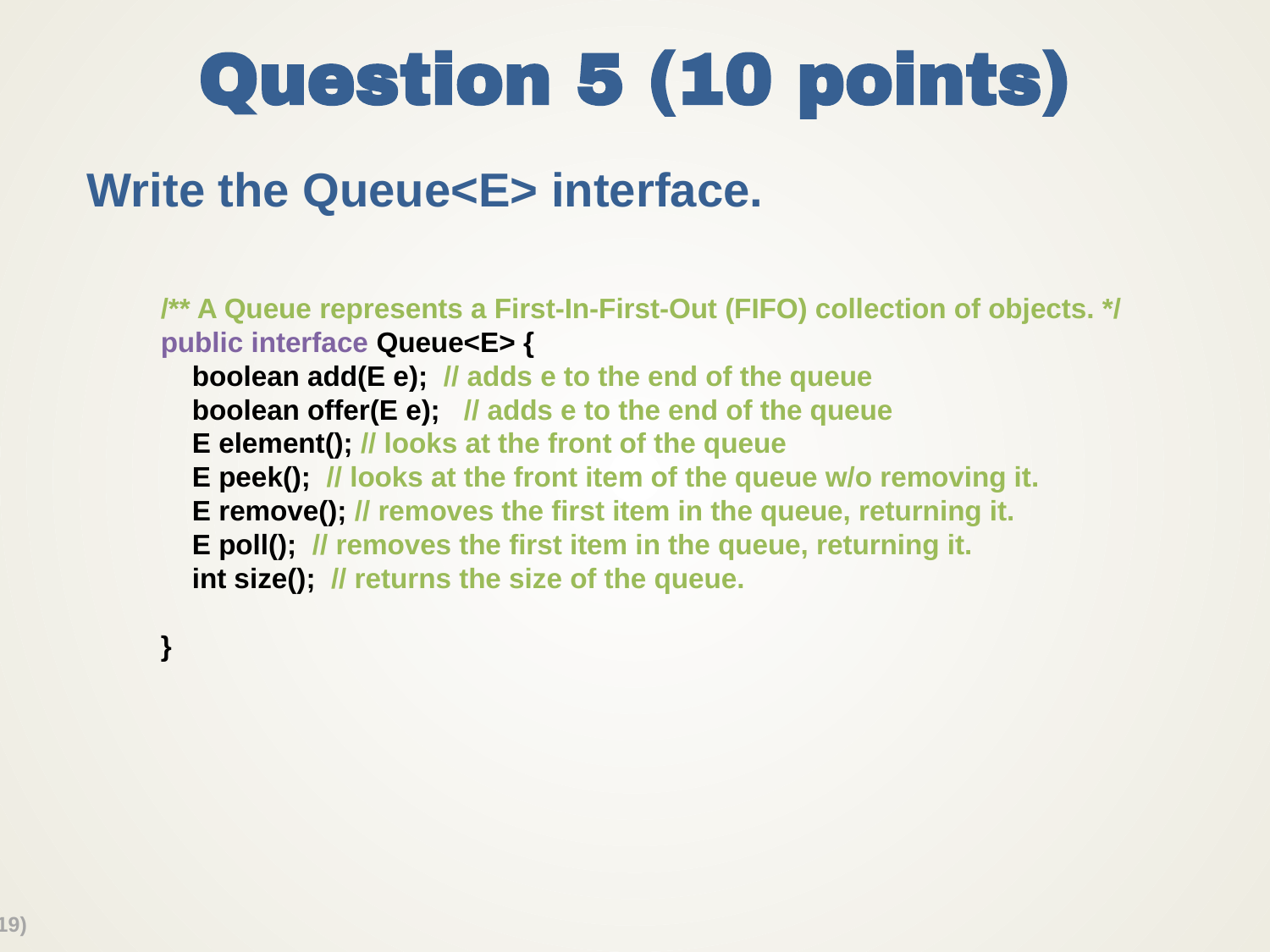

# Question 5 (10 points)
Write the Queue<E> interface.
/** A Queue represents a First-In-First-Out (FIFO) collection of objects. */
public interface Queue<E> {
    boolean add(E e);  // adds e to the end of the queue
    boolean offer(E e);   // adds e to the end of the queue
    E element(); // looks at the front of the queue
    E peek();  // looks at the front item of the queue w/o removing it.
    E remove(); // removes the first item in the queue, returning it.
    E poll();  // removes the first item in the queue, returning it.
    int size();  // returns the size of the queue.

}